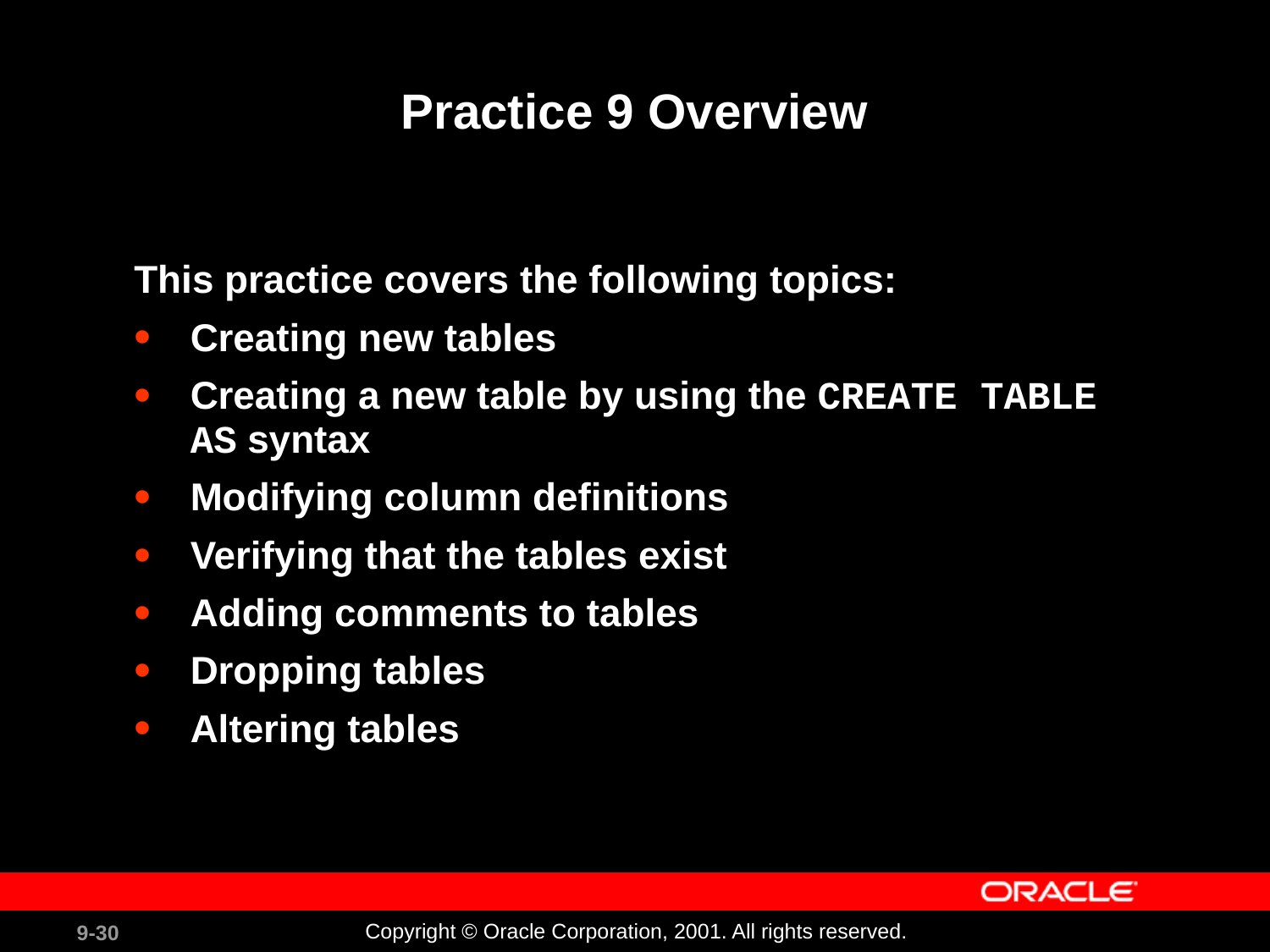

# Practice 9 Overview
This practice covers the following topics:
Creating new tables
Creating a new table by using the CREATE TABLE AS syntax
Modifying column definitions
Verifying that the tables exist
Adding comments to tables
Dropping tables
Altering tables